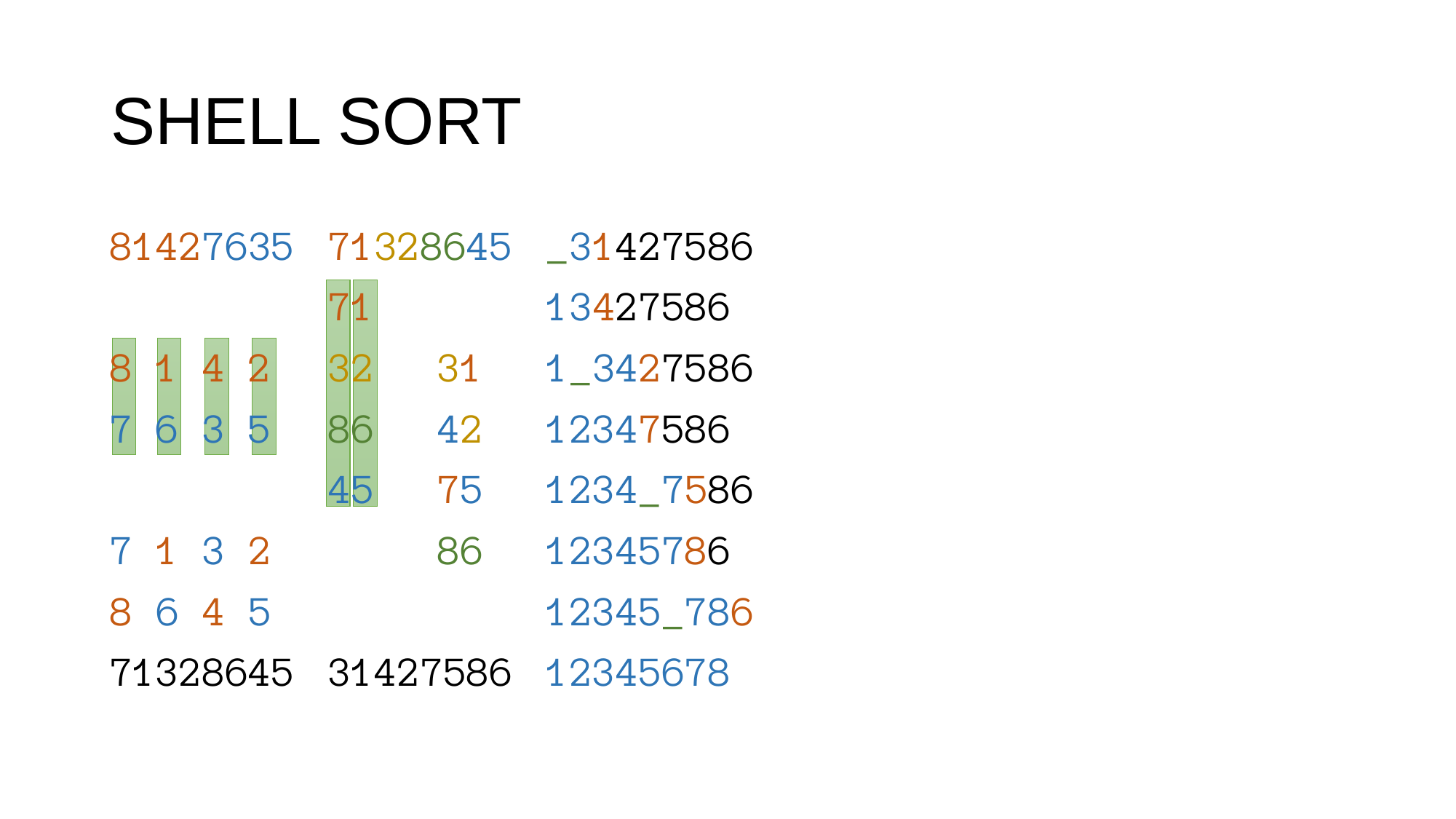

# SHELL SORT
81427635	71328645	_31427586
		71		13427586
8 1 4 2	32	31	1_3427586
7 6 3 5	86	42	12347586
		45	75 	1234_7586
7 1 3 2		86	12345786
8 6 4 5			12345_786
71328645	31427586	12345678